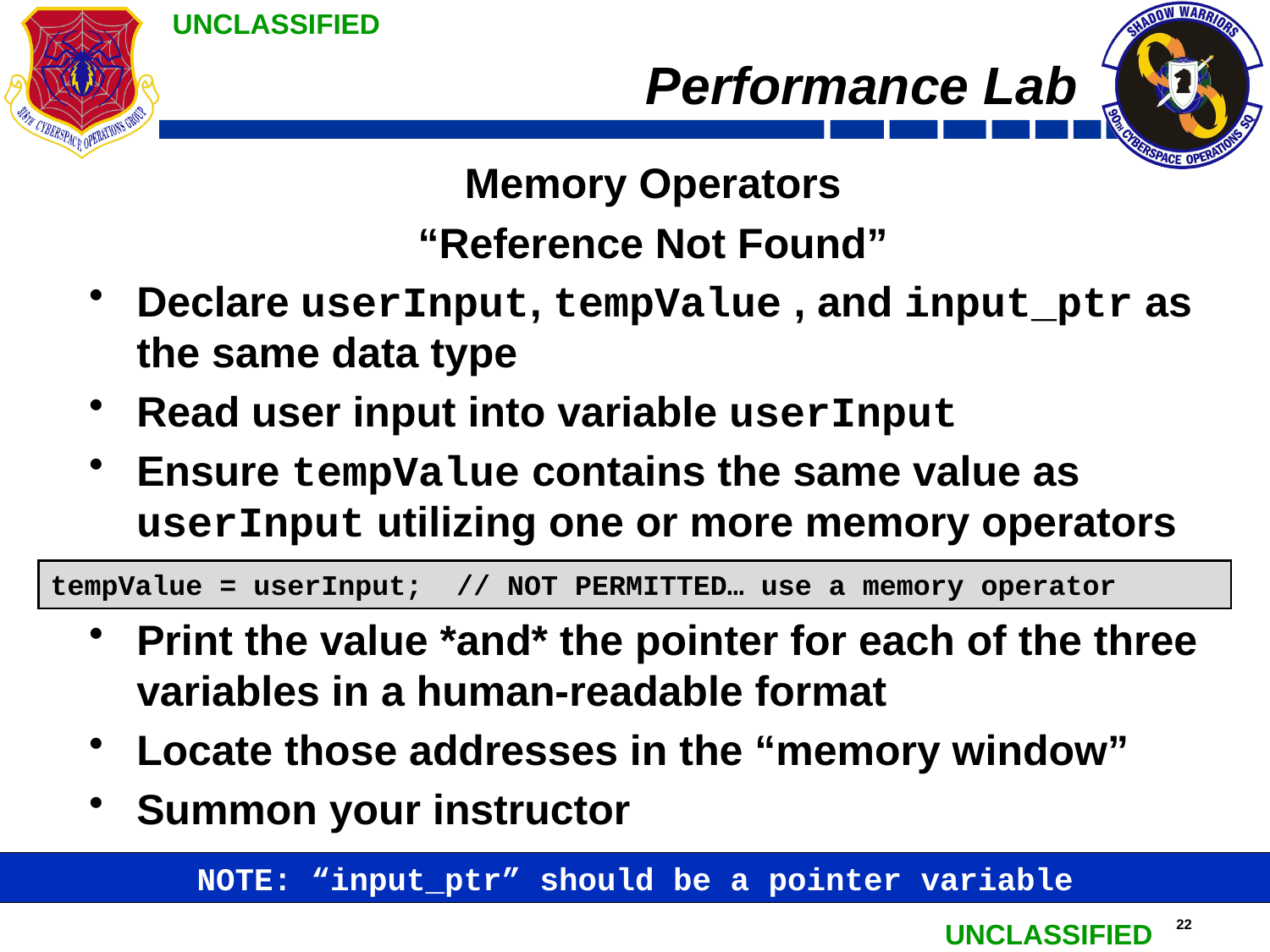

# Performance Lab
Memory Operators
“Reference Not Found”
Declare userInput, tempValue , and input_ptr as the same data type
Read user input into variable userInput
Ensure tempValue contains the same value as userInput utilizing one or more memory operators

Print the value *and* the pointer for each of the three variables in a human-readable format
Locate those addresses in the “memory window”
Summon your instructor
tempValue = userInput;  // NOT PERMITTED… use a memory operator
NOTE: “input_ptr” should be a pointer variable